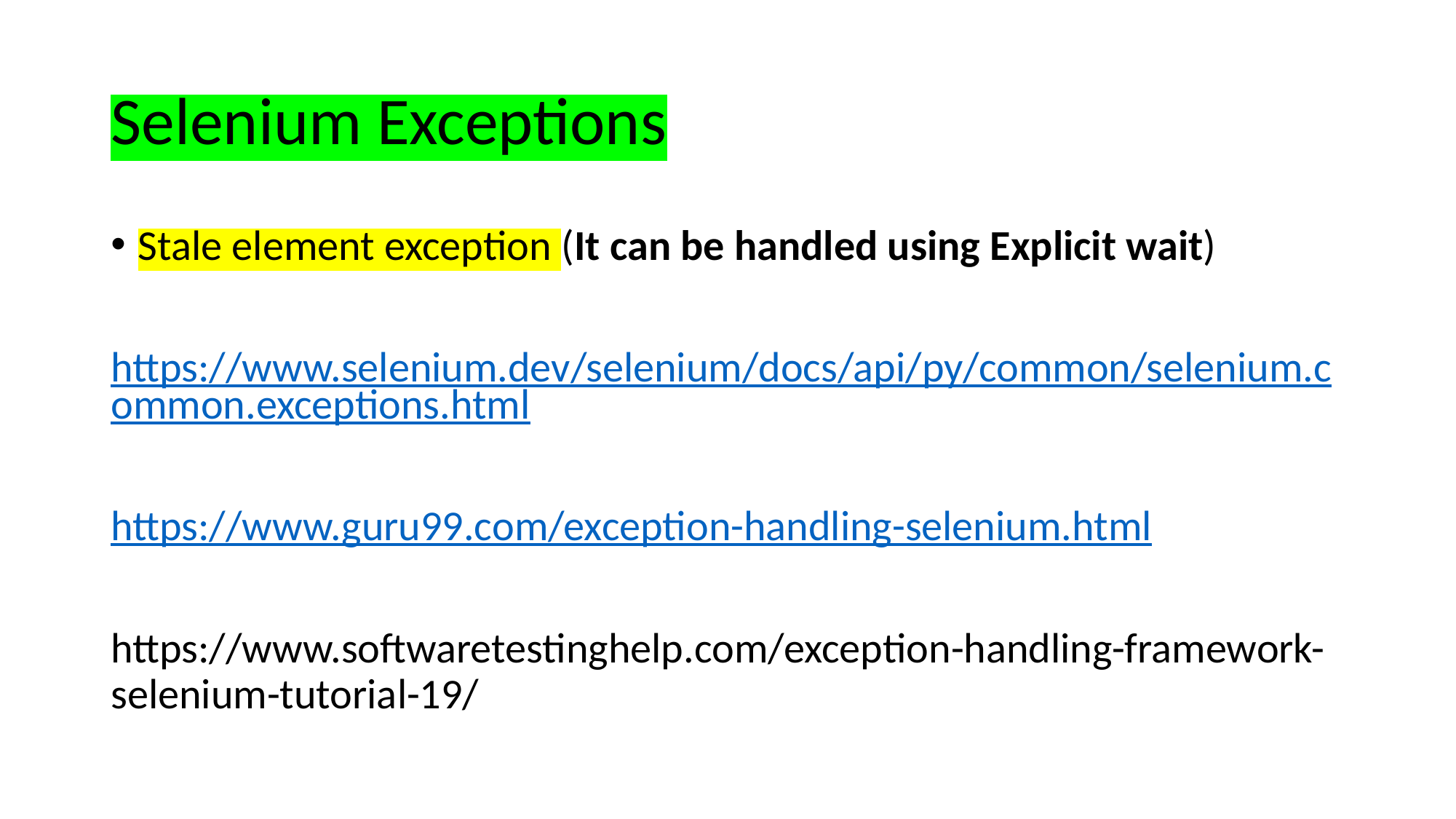

# Selenium Exceptions
Stale element exception (It can be handled using Explicit wait)

https://www.selenium.dev/selenium/docs/api/py/common/selenium.common.exceptions.html

https://www.guru99.com/exception-handling-selenium.html

https://www.softwaretestinghelp.com/exception-handling-framework-selenium-tutorial-19/